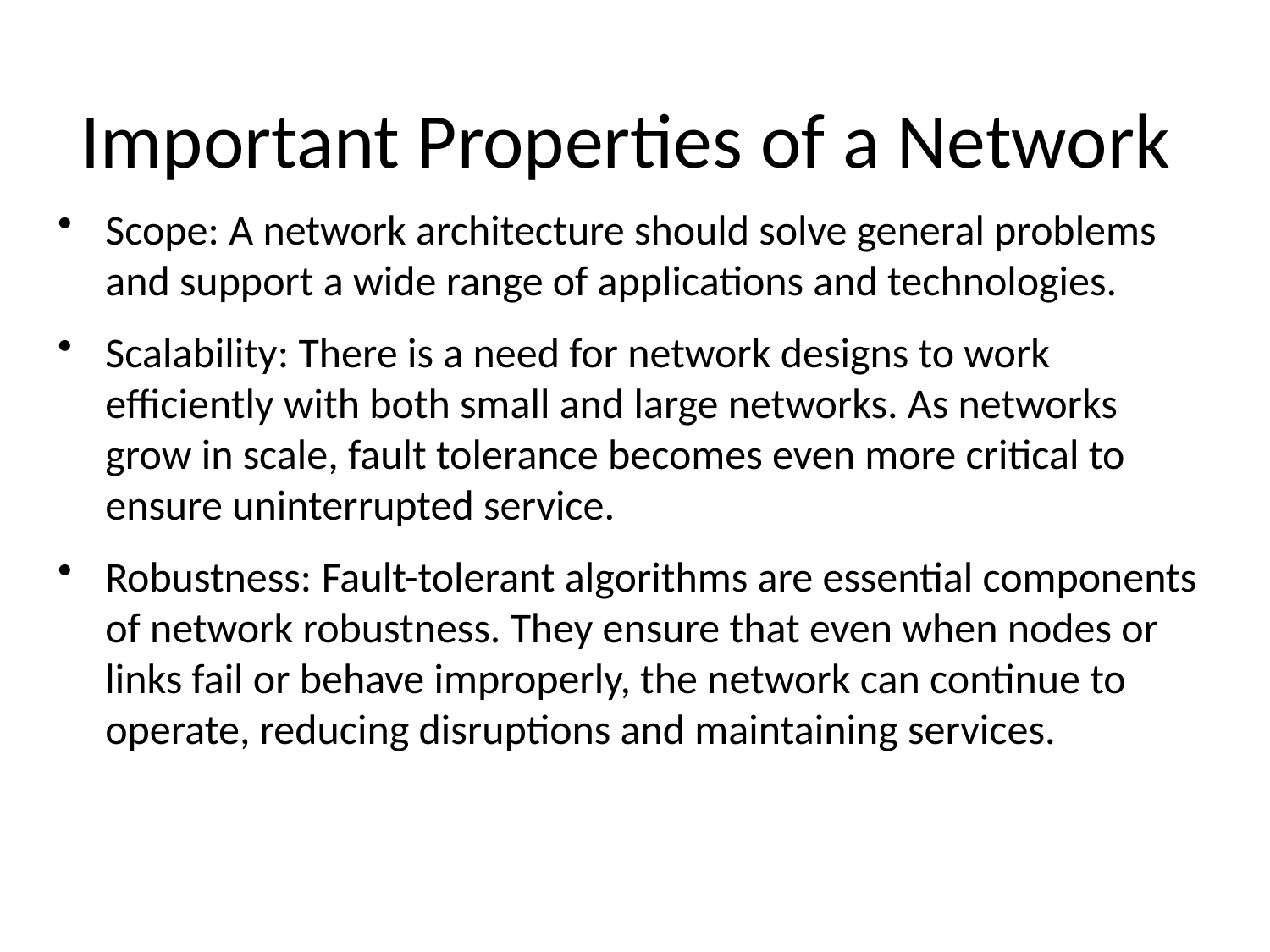

# Important Properties of a Network
Scope: A network architecture should solve general problems and support a wide range of applications and technologies.
Scalability: There is a need for network designs to work efficiently with both small and large networks. As networks grow in scale, fault tolerance becomes even more critical to ensure uninterrupted service.
Robustness: Fault-tolerant algorithms are essential components of network robustness. They ensure that even when nodes or links fail or behave improperly, the network can continue to operate, reducing disruptions and maintaining services.